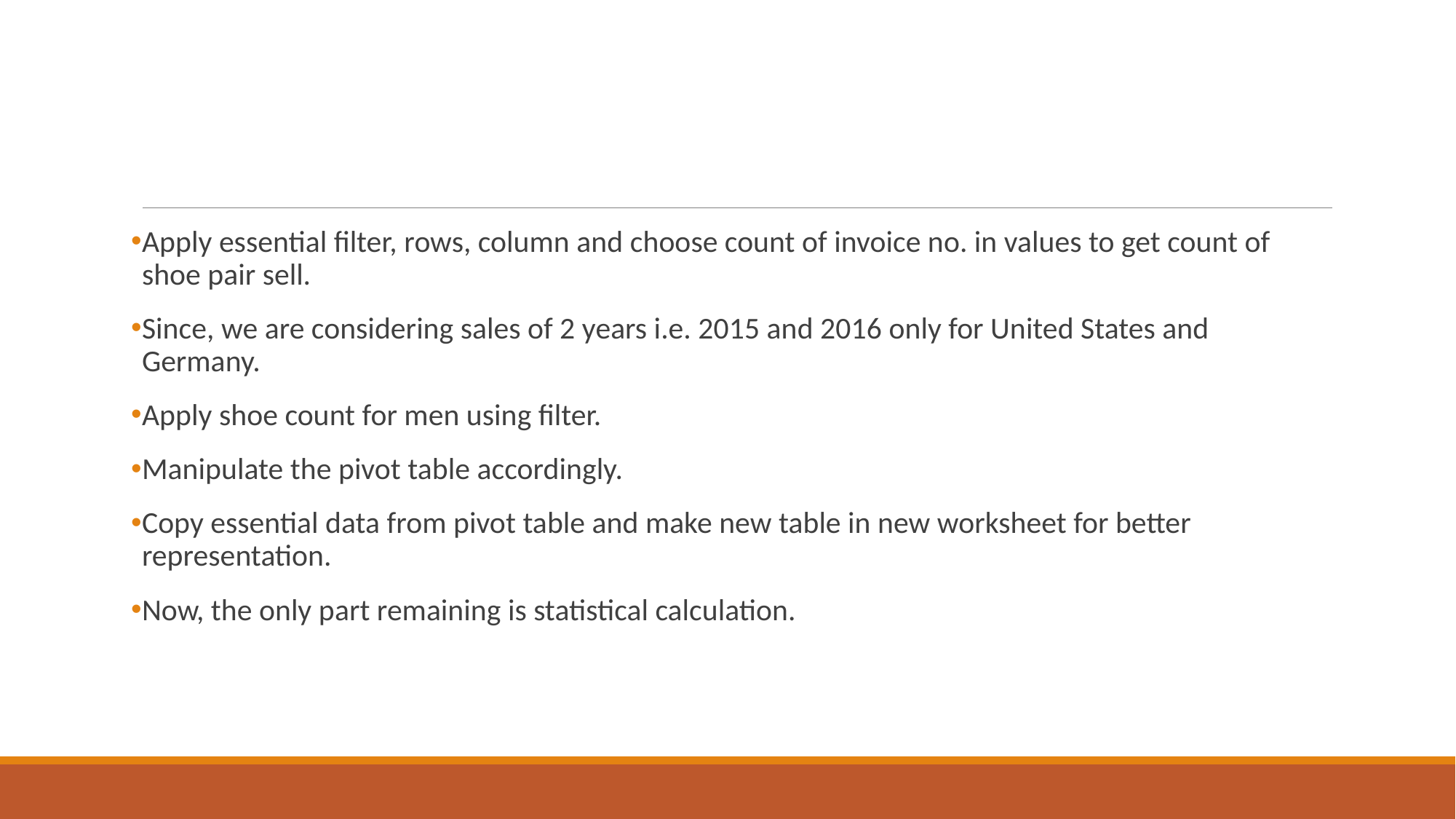

Apply essential filter, rows, column and choose count of invoice no. in values to get count of shoe pair sell.
Since, we are considering sales of 2 years i.e. 2015 and 2016 only for United States and Germany.
Apply shoe count for men using filter.
Manipulate the pivot table accordingly.
Copy essential data from pivot table and make new table in new worksheet for better representation.
Now, the only part remaining is statistical calculation.